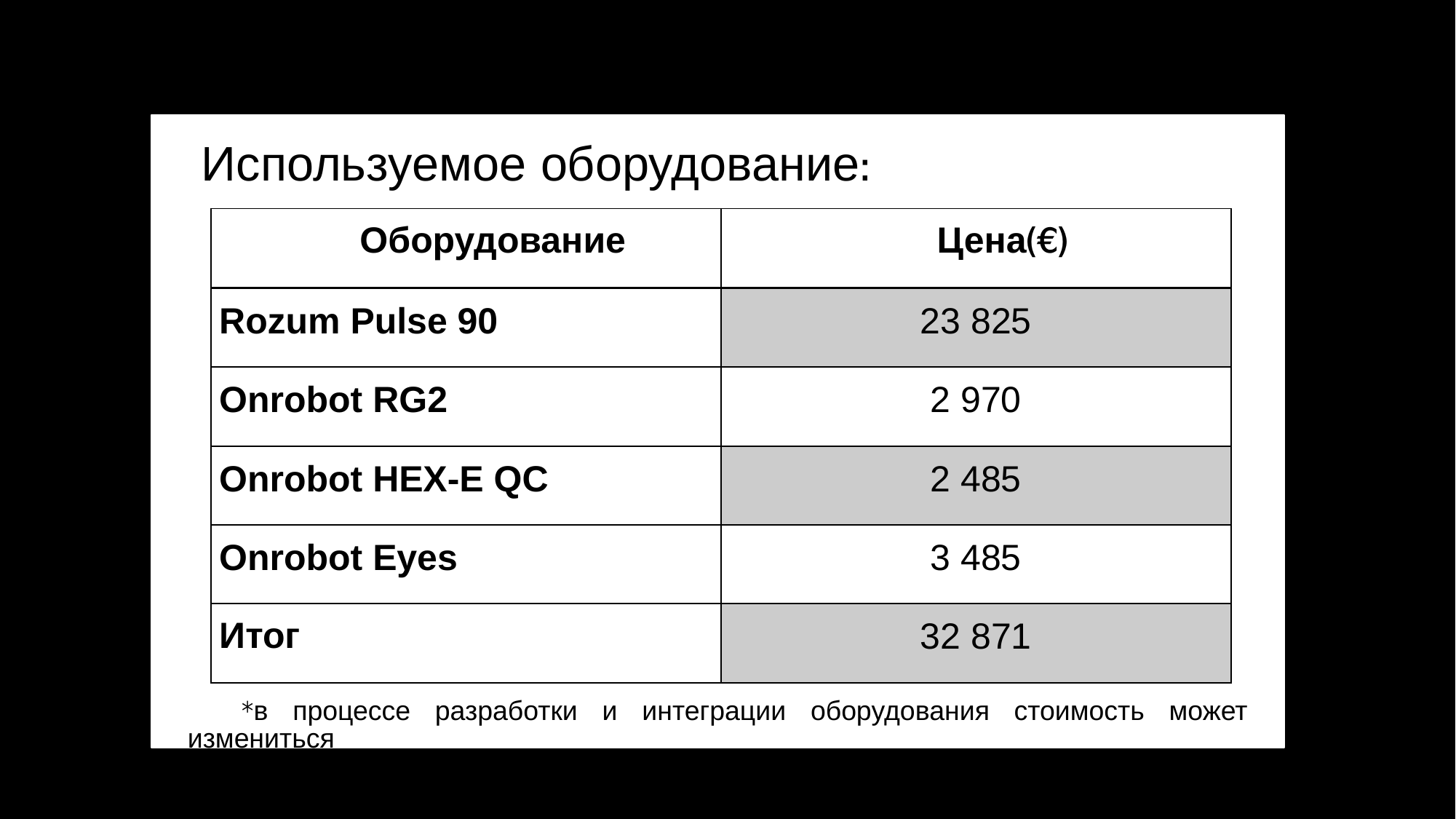

Используемое оборудование:
| Оборудование | Цена(€) |
| --- | --- |
| Rozum Pulse 90 | 23 825 |
| Onrobot RG2 | 2 970 |
| Onrobot HEX-E QC | 2 485 |
| Onrobot Eyes | 3 485 |
| Итог | 32 871 |
*в процессе разработки и интеграции оборудования стоимость может измениться